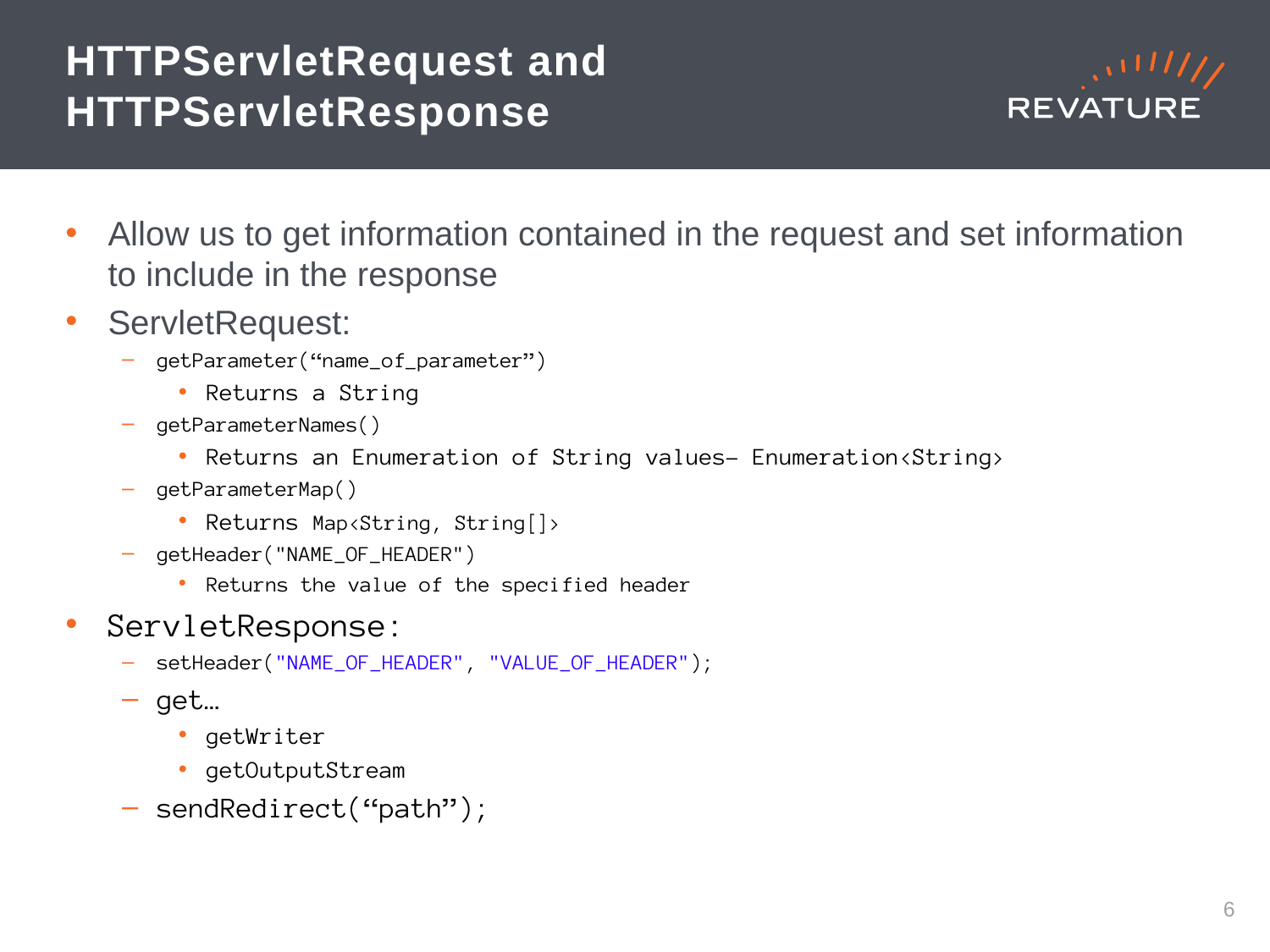

# HTTPServletRequest and HTTPServletResponse
Allow us to get information contained in the request and set information to include in the response
ServletRequest:
getParameter(“name_of_parameter”)
Returns a String
getParameterNames()
Returns an Enumeration of String values- Enumeration<String>
getParameterMap()
Returns Map<String, String[]>
getHeader("NAME_OF_HEADER")
Returns the value of the specified header
ServletResponse:
setHeader("NAME_OF_HEADER", "VALUE_OF_HEADER");
get…
getWriter
getOutputStream
sendRedirect(“path”);
6